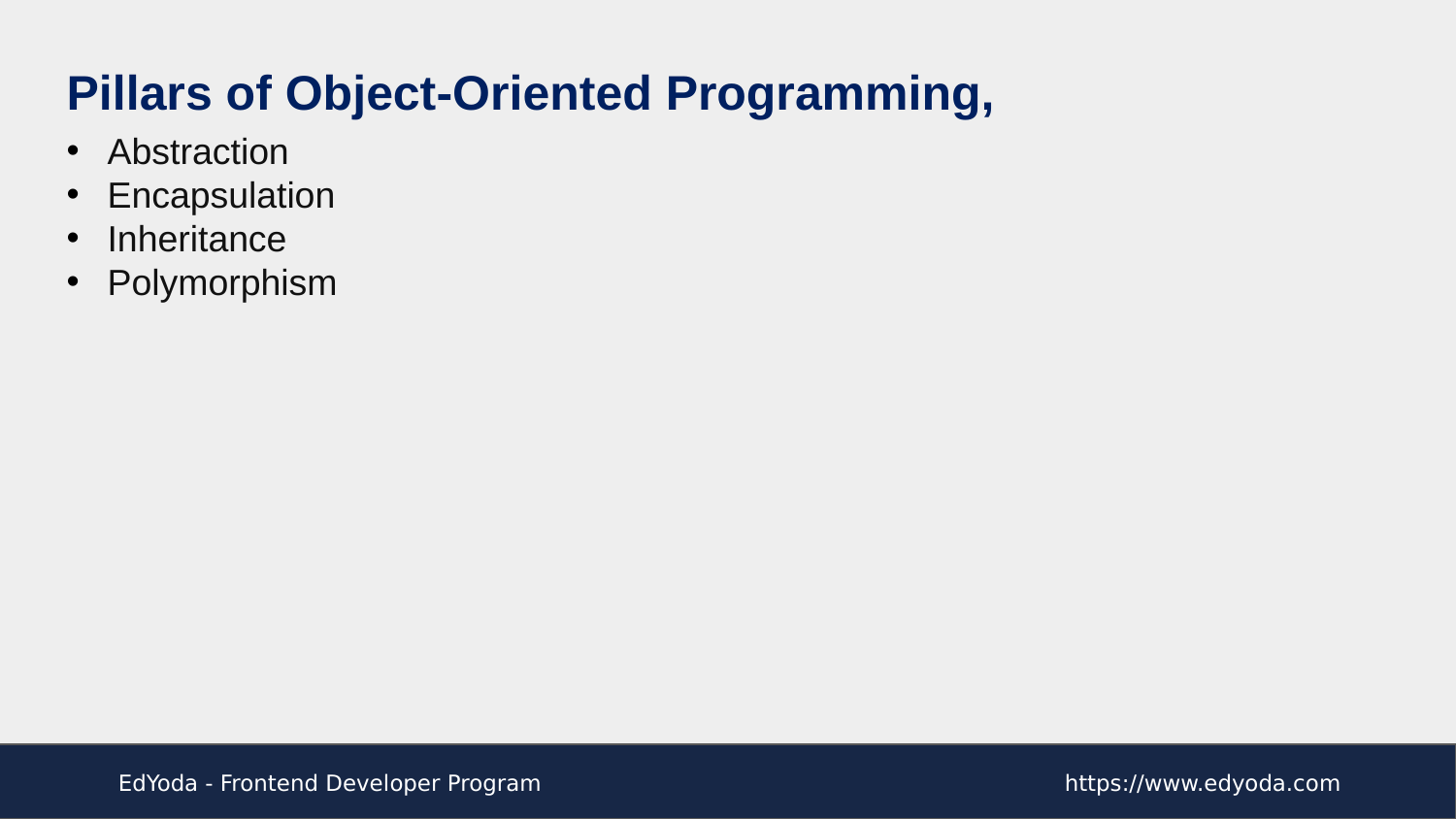

# Pillars of Object-Oriented Programming,
Abstraction
Encapsulation
Inheritance
Polymorphism

EdYoda - Frontend Developer Program
https://www.edyoda.com